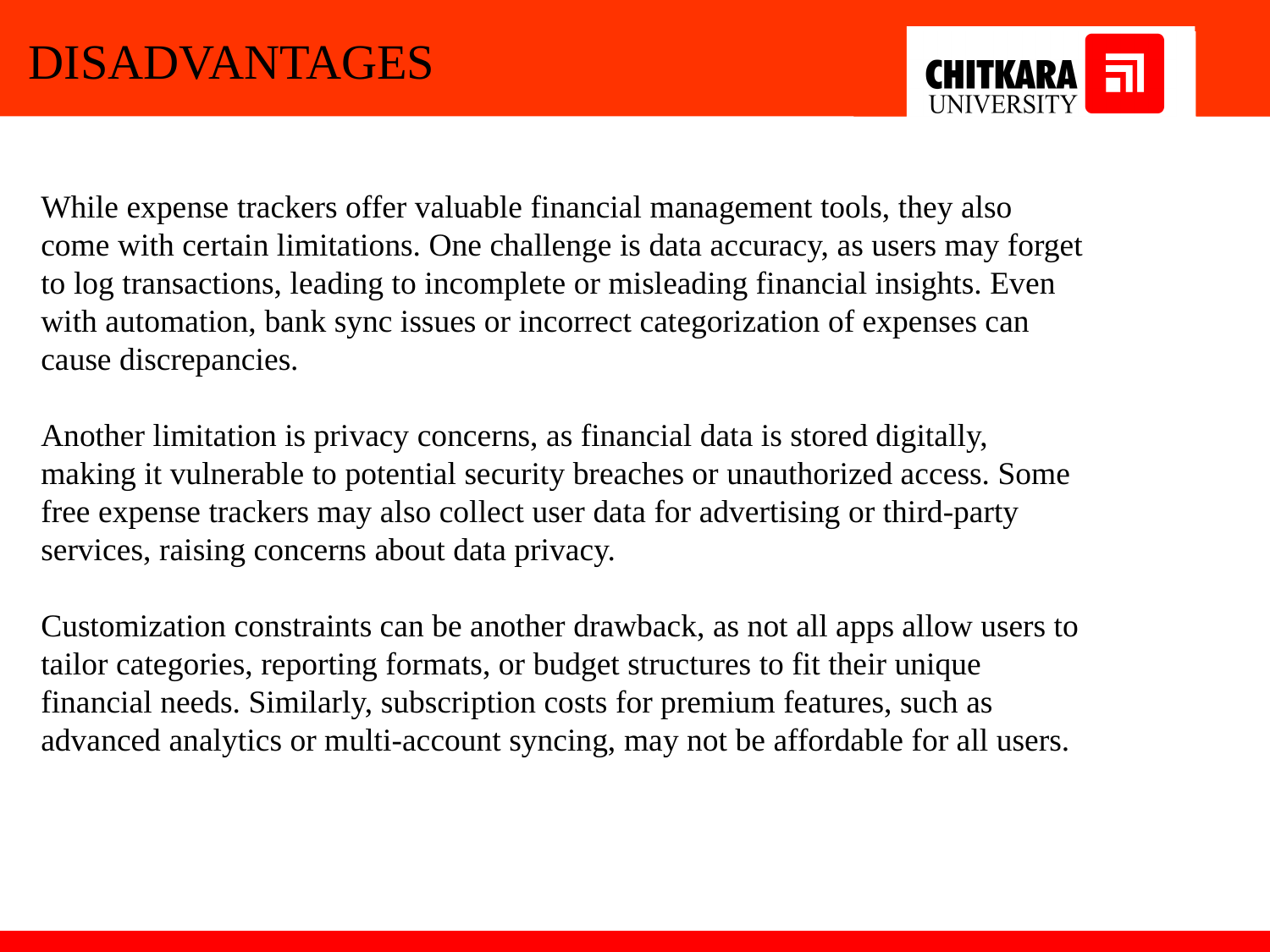

# DISADVANTAGES
While expense trackers offer valuable financial management tools, they also come with certain limitations. One challenge is data accuracy, as users may forget to log transactions, leading to incomplete or misleading financial insights. Even with automation, bank sync issues or incorrect categorization of expenses can cause discrepancies.

Another limitation is privacy concerns, as financial data is stored digitally, making it vulnerable to potential security breaches or unauthorized access. Some free expense trackers may also collect user data for advertising or third-party services, raising concerns about data privacy.

Customization constraints can be another drawback, as not all apps allow users to tailor categories, reporting formats, or budget structures to fit their unique financial needs. Similarly, subscription costs for premium features, such as advanced analytics or multi-account syncing, may not be affordable for all users.